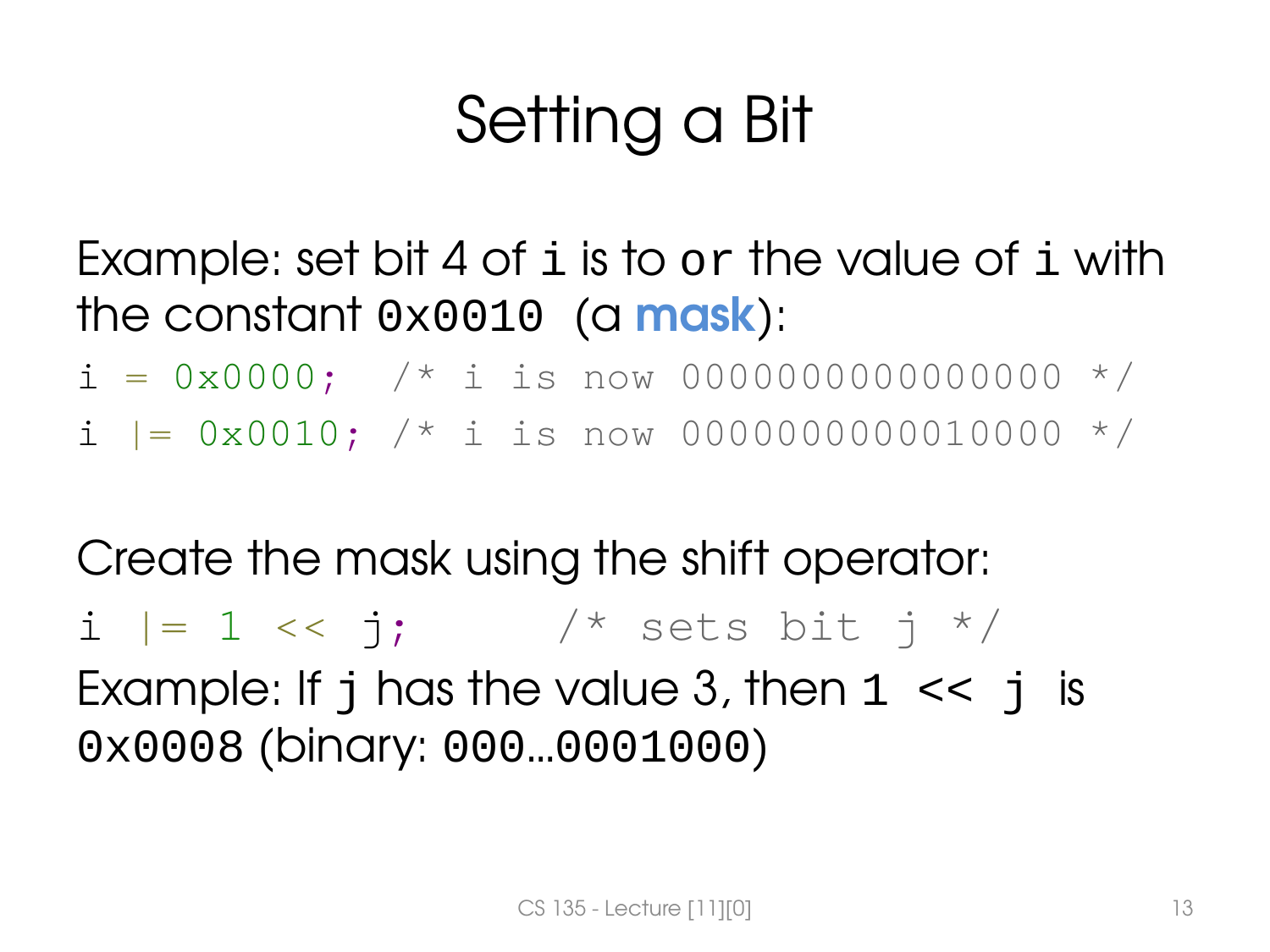

# Setting a Bit
Example: set bit 4 of i is to or the value of i with the constant 0x0010 (a mask):
i = 0x0000;  /* i is now 0000000000000000 */
i |= 0x0010; /* i is now 0000000000010000 */

Create the mask using the shift operator:
i |= 1 << j;     /* sets bit j */
Example: If j has the value 3, then 1 << j is 0x0008 (binary: 000…0001000)

CS 135 - Lecture [11][0]
13